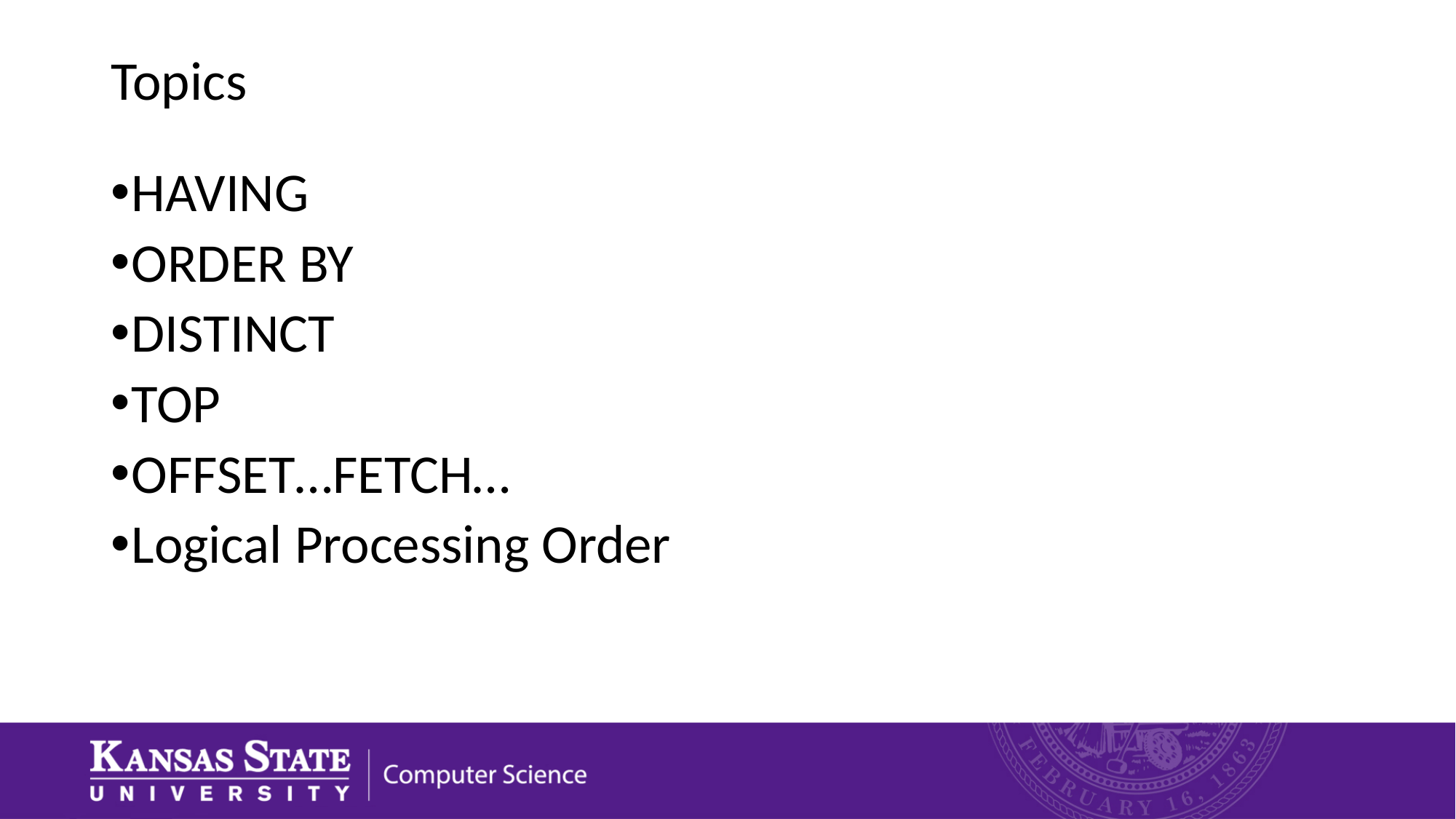

# Topics
HAVING
ORDER BY
DISTINCT
TOP
OFFSET…FETCH…
Logical Processing Order